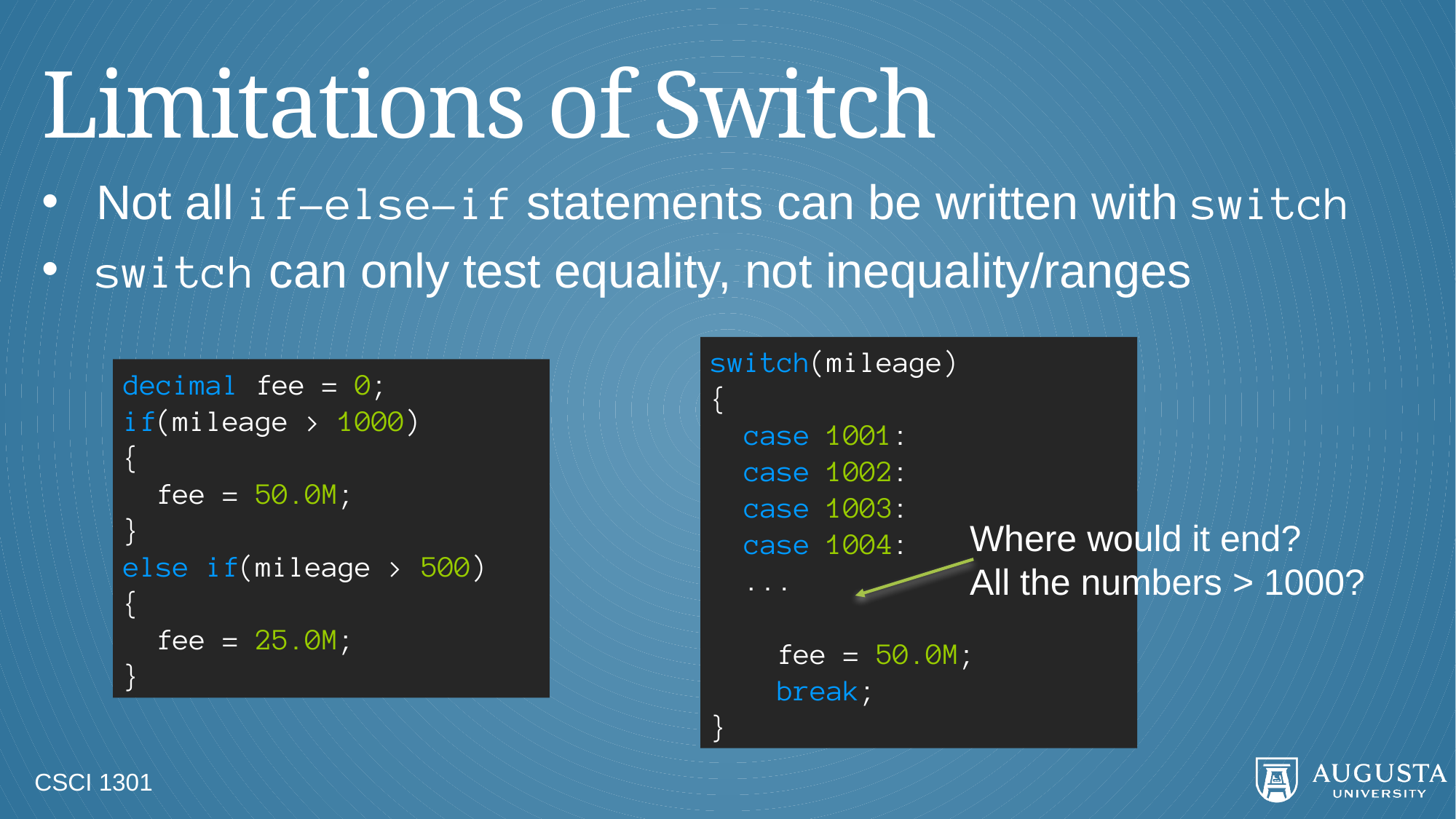

# Limitations of Switch
Not all if-else-if statements can be written with switch
switch can only test equality, not inequality/ranges
switch(mileage)
{
  case 1001:
  case 1002:
  case 1003:
  case 1004:
  ...

    fee = 50.0M;
    break;
}
decimal fee = 0;
if(mileage > 1000)
{
  fee = 50.0M;
}
else if(mileage > 500)
{
  fee = 25.0M;
}
Where would it end?
All the numbers > 1000?
CSCI 1301